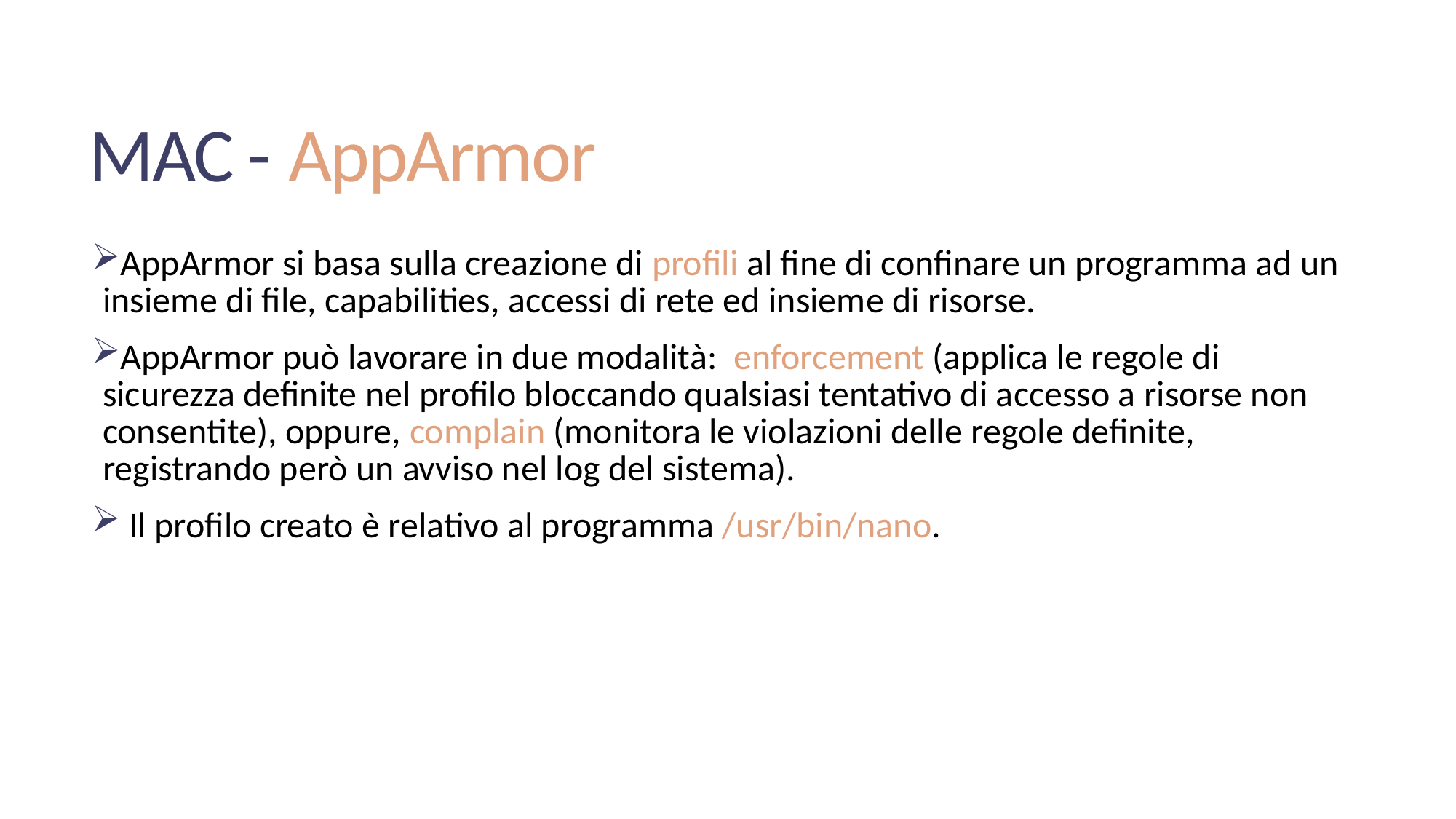

# MAC - AppArmor
AppArmor si basa sulla creazione di profili al fine di confinare un programma ad un insieme di file, capabilities, accessi di rete ed insieme di risorse.
AppArmor può lavorare in due modalità:  enforcement (applica le regole di sicurezza definite nel profilo bloccando qualsiasi tentativo di accesso a risorse non consentite), oppure, complain (monitora le violazioni delle regole definite, registrando però un avviso nel log del sistema).
 Il profilo creato è relativo al programma /usr/bin/nano.